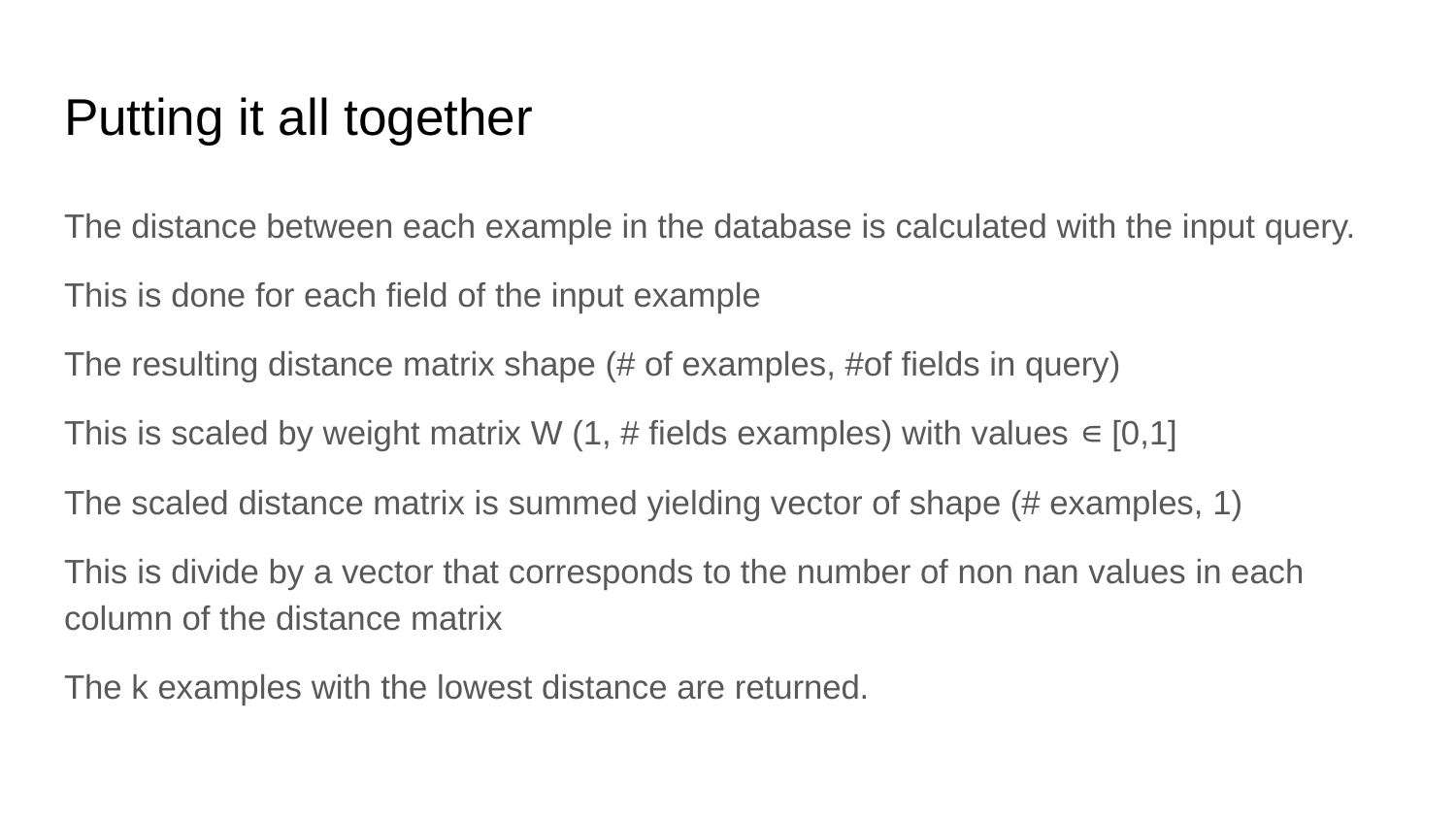

# Putting it all together
The distance between each example in the database is calculated with the input query.
This is done for each field of the input example
The resulting distance matrix shape (# of examples, #of fields in query)
This is scaled by weight matrix W (1, # fields examples) with values ∊ [0,1]
The scaled distance matrix is summed yielding vector of shape (# examples, 1)
This is divide by a vector that corresponds to the number of non nan values in each column of the distance matrix
The k examples with the lowest distance are returned.